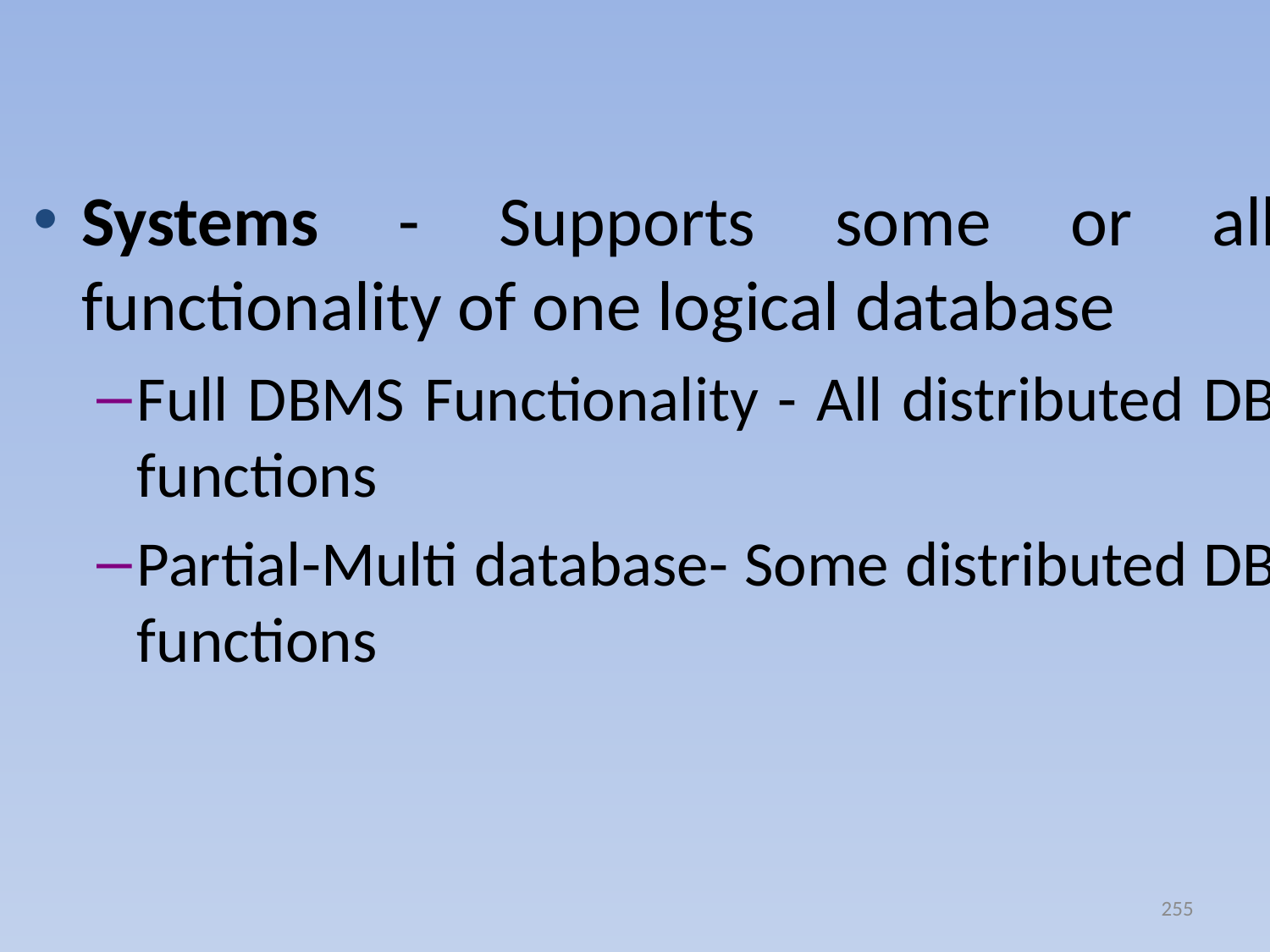

Systems - Supports some or all functionality of one logical database
Full DBMS Functionality - All distributed DB functions
Partial-Multi database- Some distributed DB functions
255